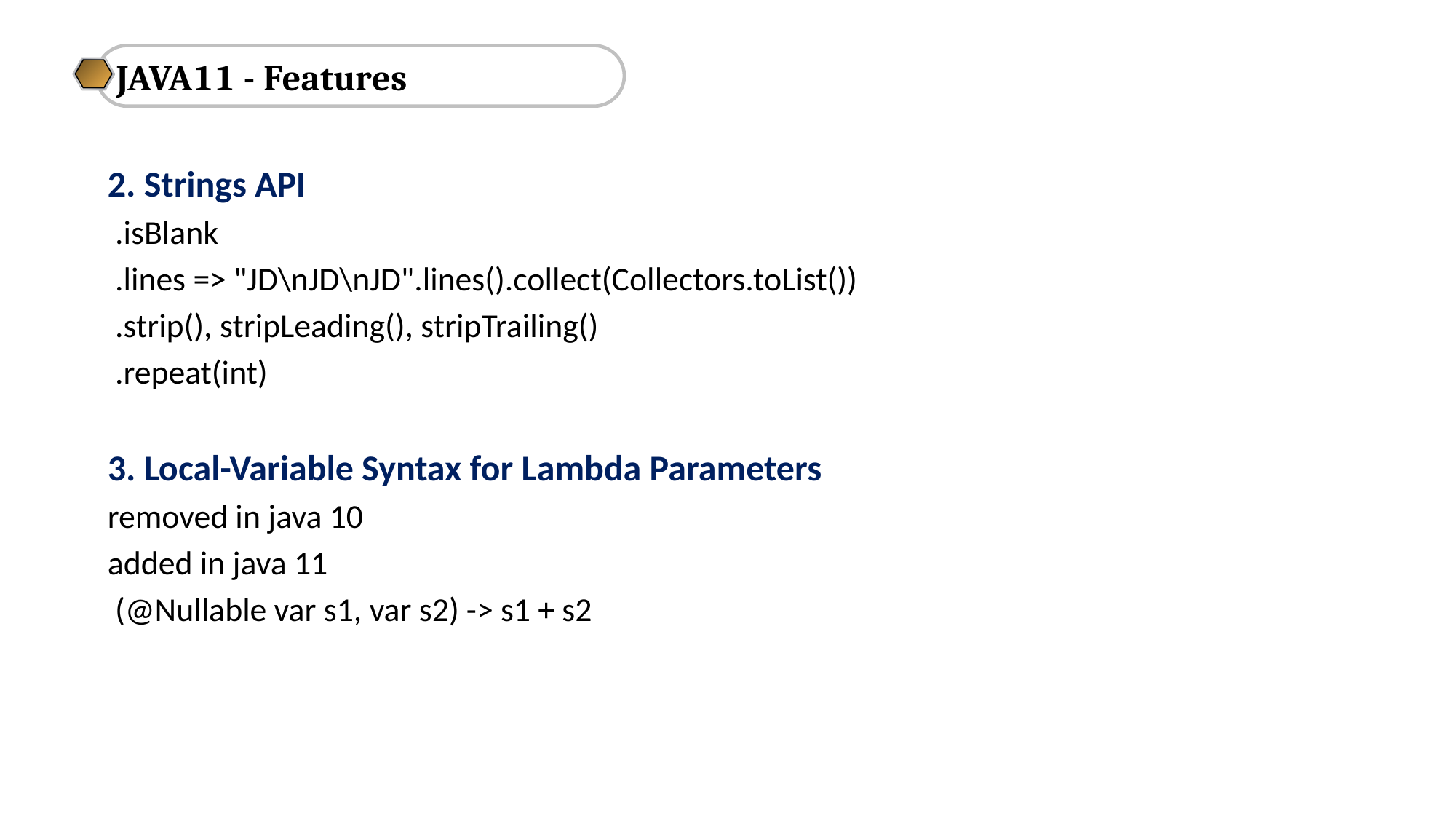

JAVA11 - Features

2. Strings API
 .isBlank
 .lines => "JD\nJD\nJD".lines().collect(Collectors.toList())
 .strip(), stripLeading(), stripTrailing()
 .repeat(int)

3. Local-Variable Syntax for Lambda Parameters
removed in java 10
added in java 11
 (@Nullable var s1, var s2) -> s1 + s2